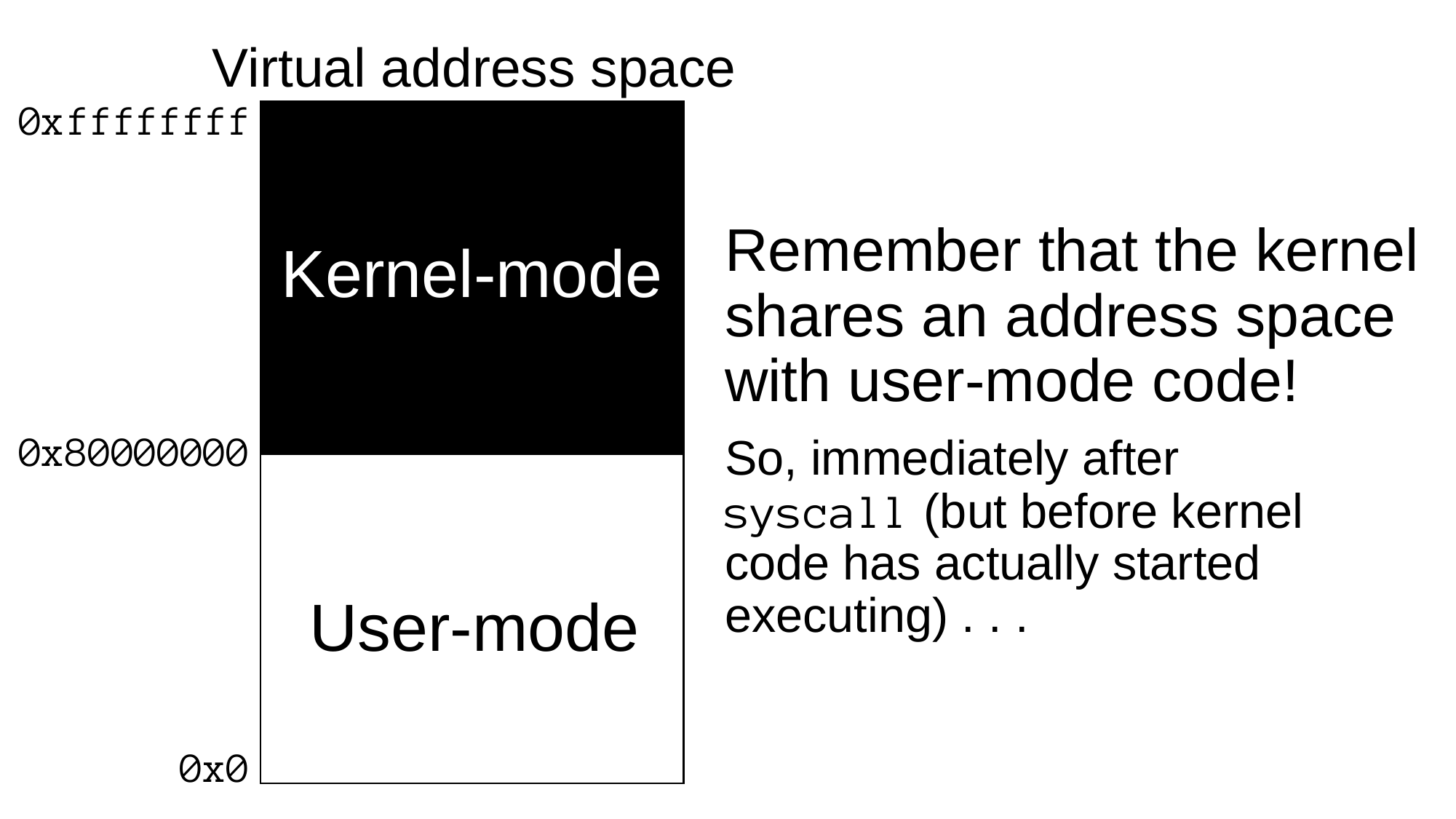

Virtual address space
0xffffffff

# Remember that the kernel shares an address space with user-mode code!
Kernel-mode
0x80000000
So, immediately after syscall (but before kernel code has actually started executing) . . .

User-mode
0x0